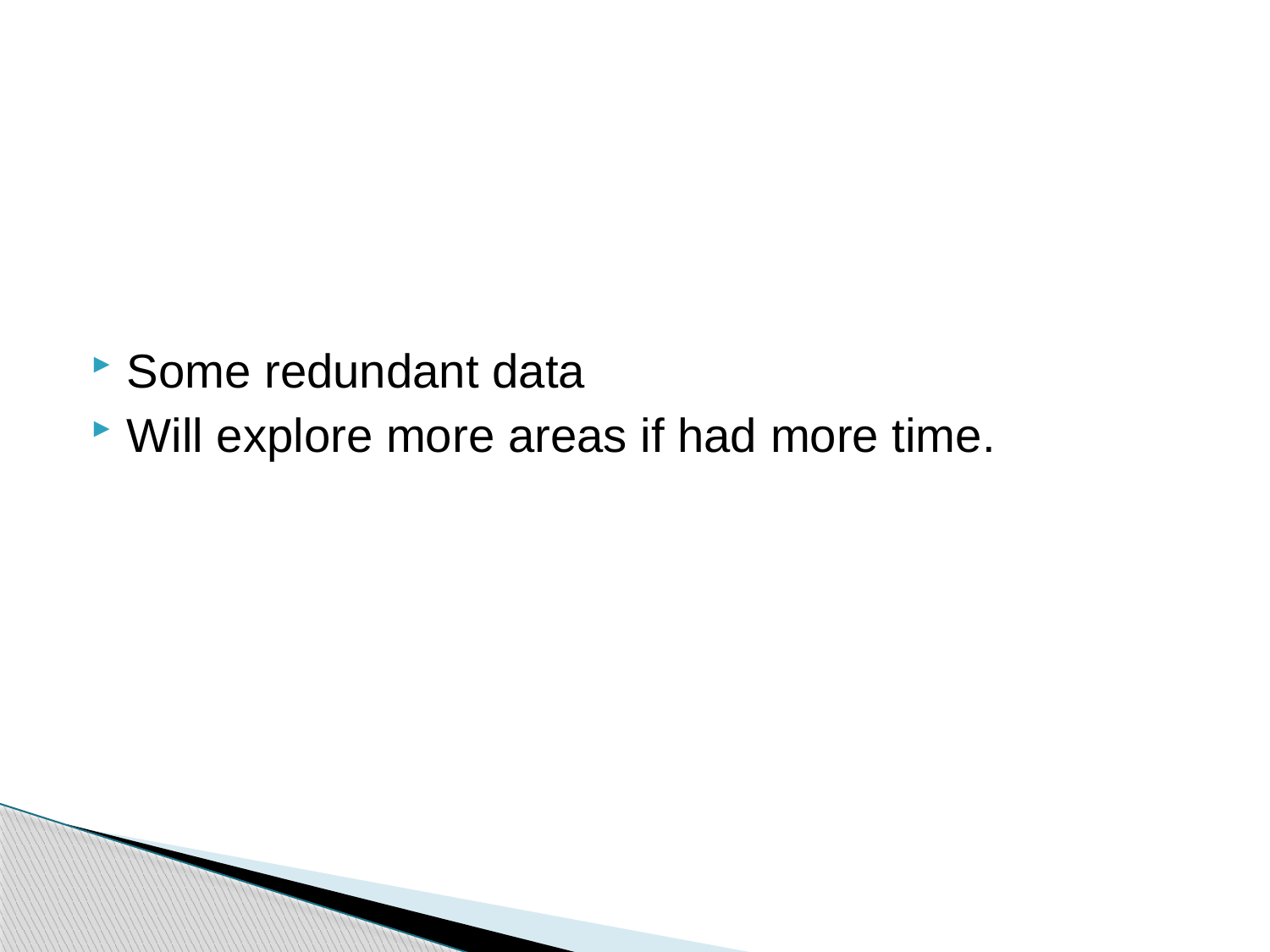

Some redundant data
Will explore more areas if had more time.